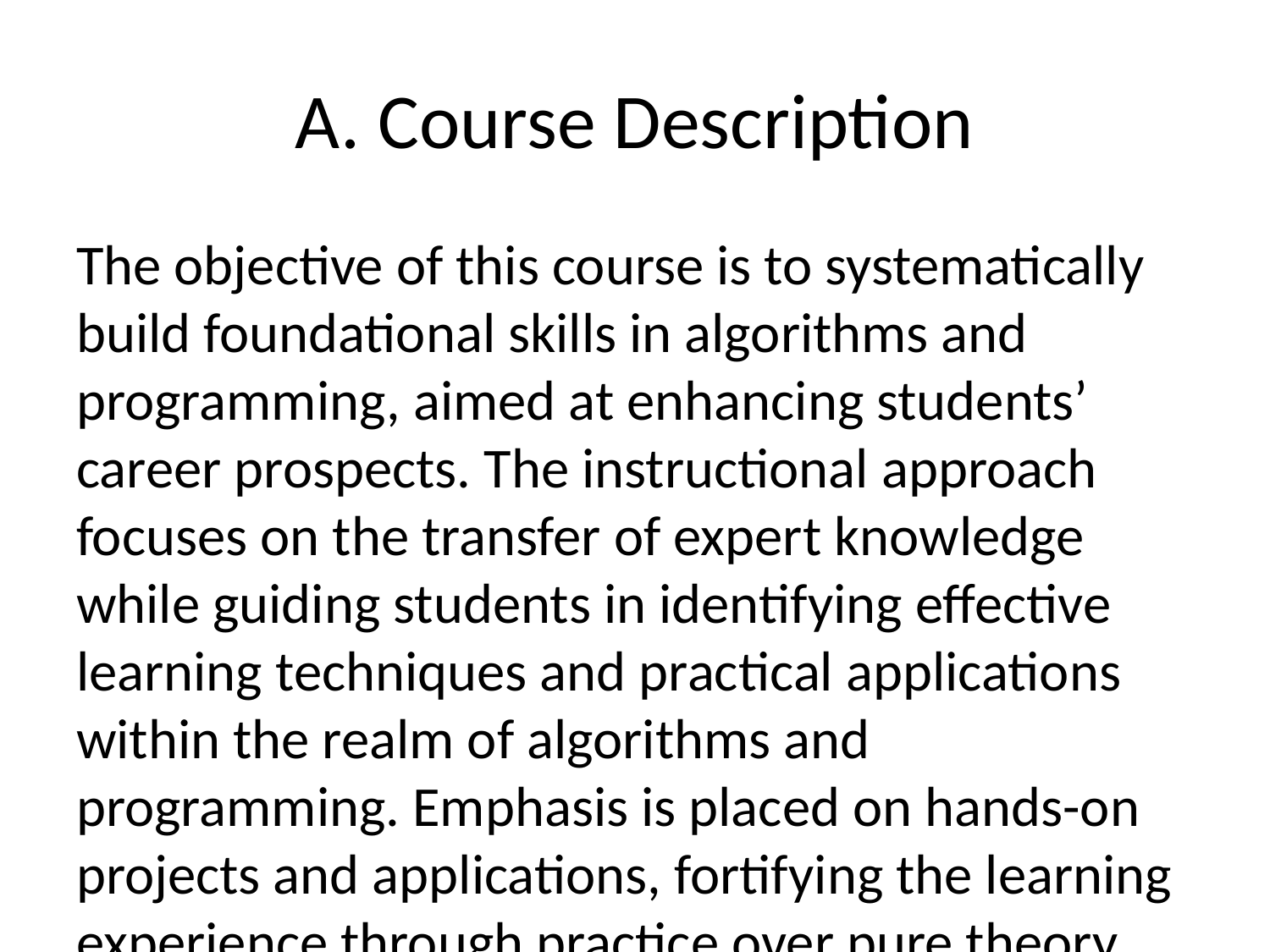

# A. Course Description
The objective of this course is to systematically build foundational skills in algorithms and programming, aimed at enhancing students’ career prospects. The instructional approach focuses on the transfer of expert knowledge while guiding students in identifying effective learning techniques and practical applications within the realm of algorithms and programming. Emphasis is placed on hands-on projects and applications, fortifying the learning experience through practice over pure theory. The course covers functional programming in C, C++, C#, and Java, utilizing the latest development environments.